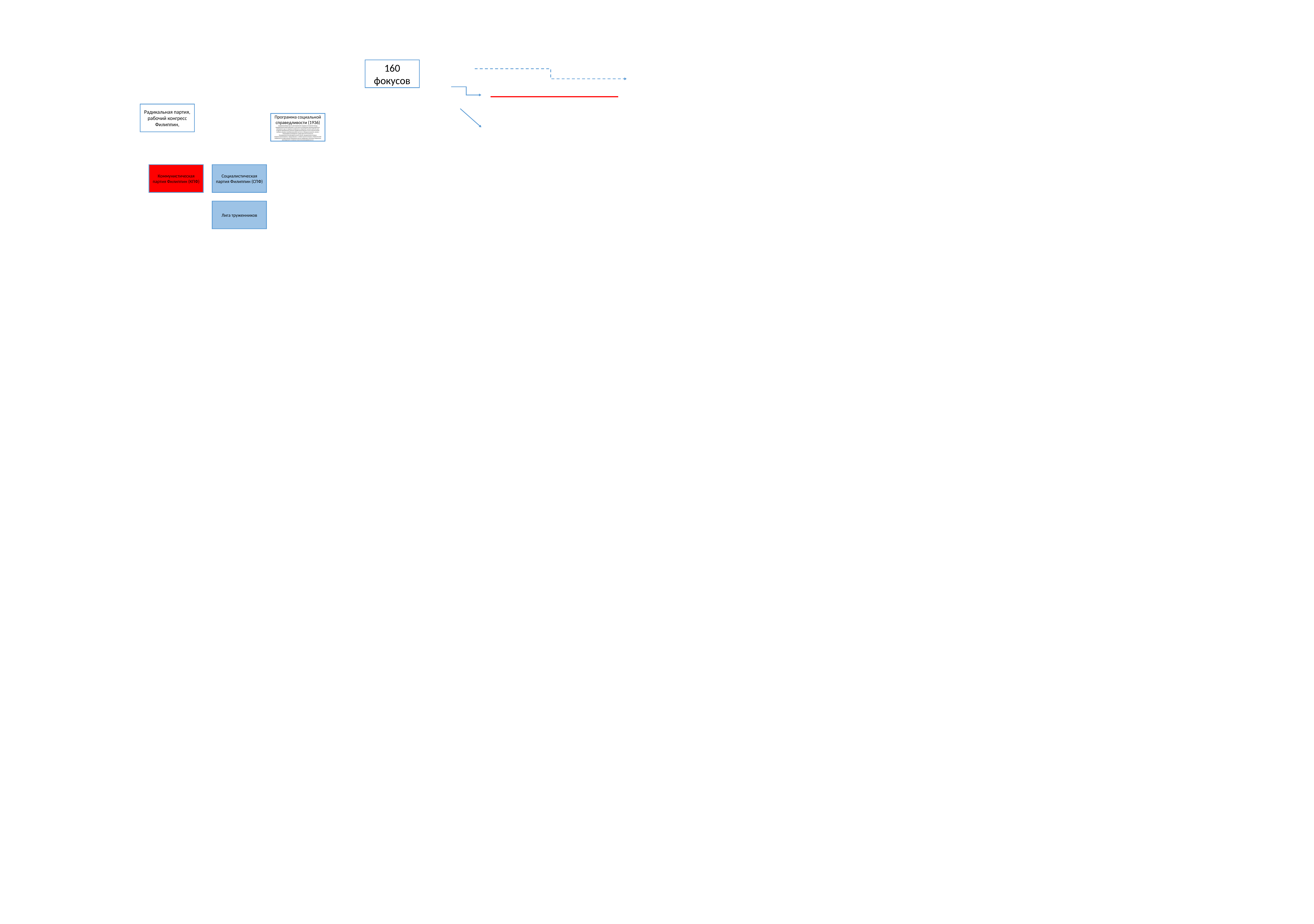

160 фокусов
Радикальная партия,
рабочий конгресс Филиппин,
Программа социальной справедливости (1936)
(содержавшейряд мер по урегулированию трудовых отношений между предпринимателямии рабочими, в том числе установление минимумазарплаты, учреждение суда по трудовым конфликтам, введение8-часового рабочего дня, создание проправительственного профсоюзногоцентра. Но все попытки более глубоких аграрных преобразований(в частности, обещание выкупить землю у лендлордови распределить среди крестьян) полностью блокировалисьземлевладельческой элитой, под давлением которых аграрныезаконопроекты «проваливались» в обеих палатах конгресса. Привсей своей умеренности осуществление Программы внесло свойвклад в смягчение социальных противоречий и снижение политическойнапряженности.)
Коммунистическая партия Филиппин (КПФ)
Социалистическая партия Филиппин (СПФ)
Лига труженников